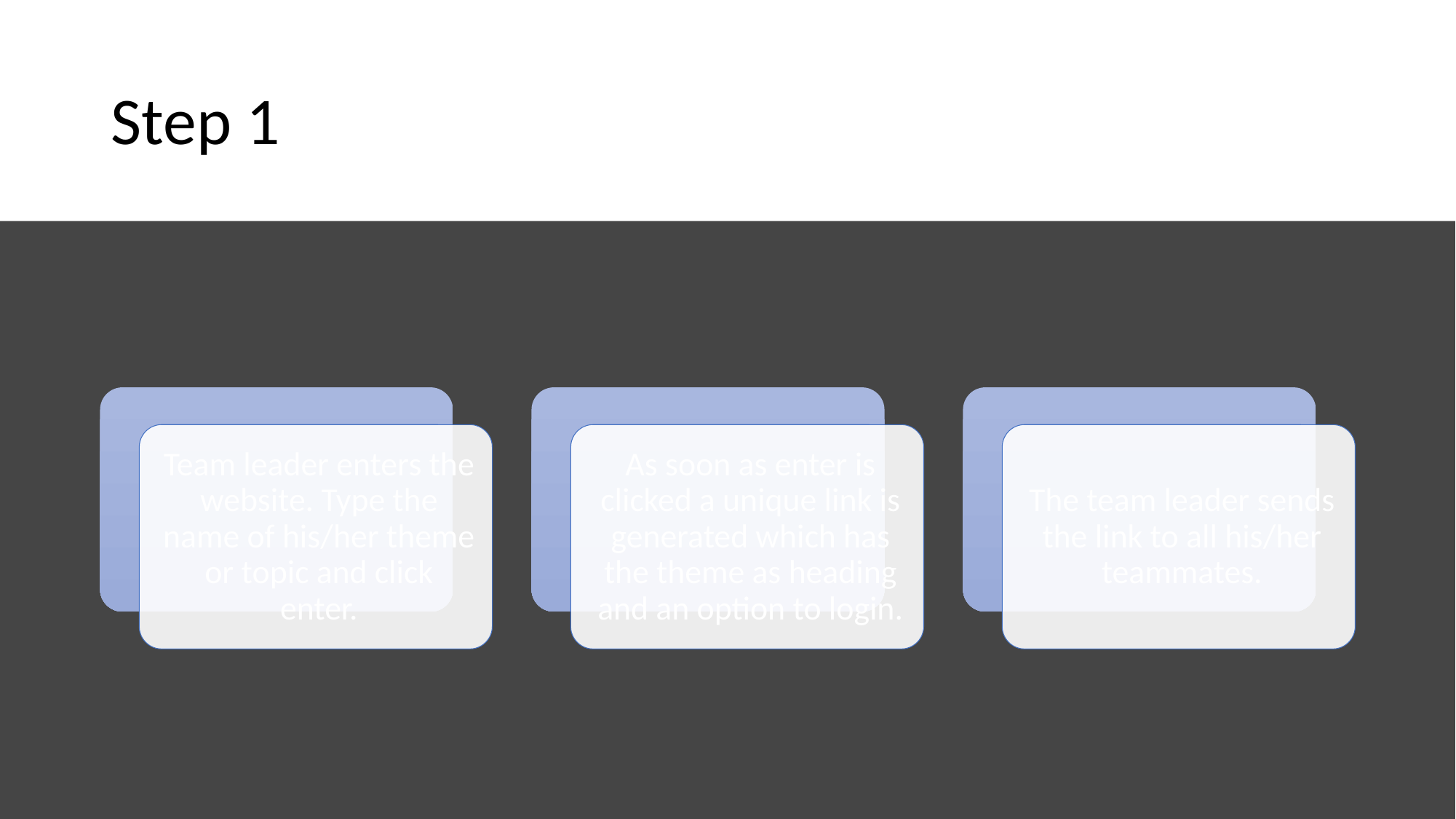

# Step 1
Team leader enters the website. Type the name of his/her theme or topic and click enter.
As soon as enter is clicked a unique link is generated which has the theme as heading and an option to login.
The team leader sends the link to all his/her teammates.